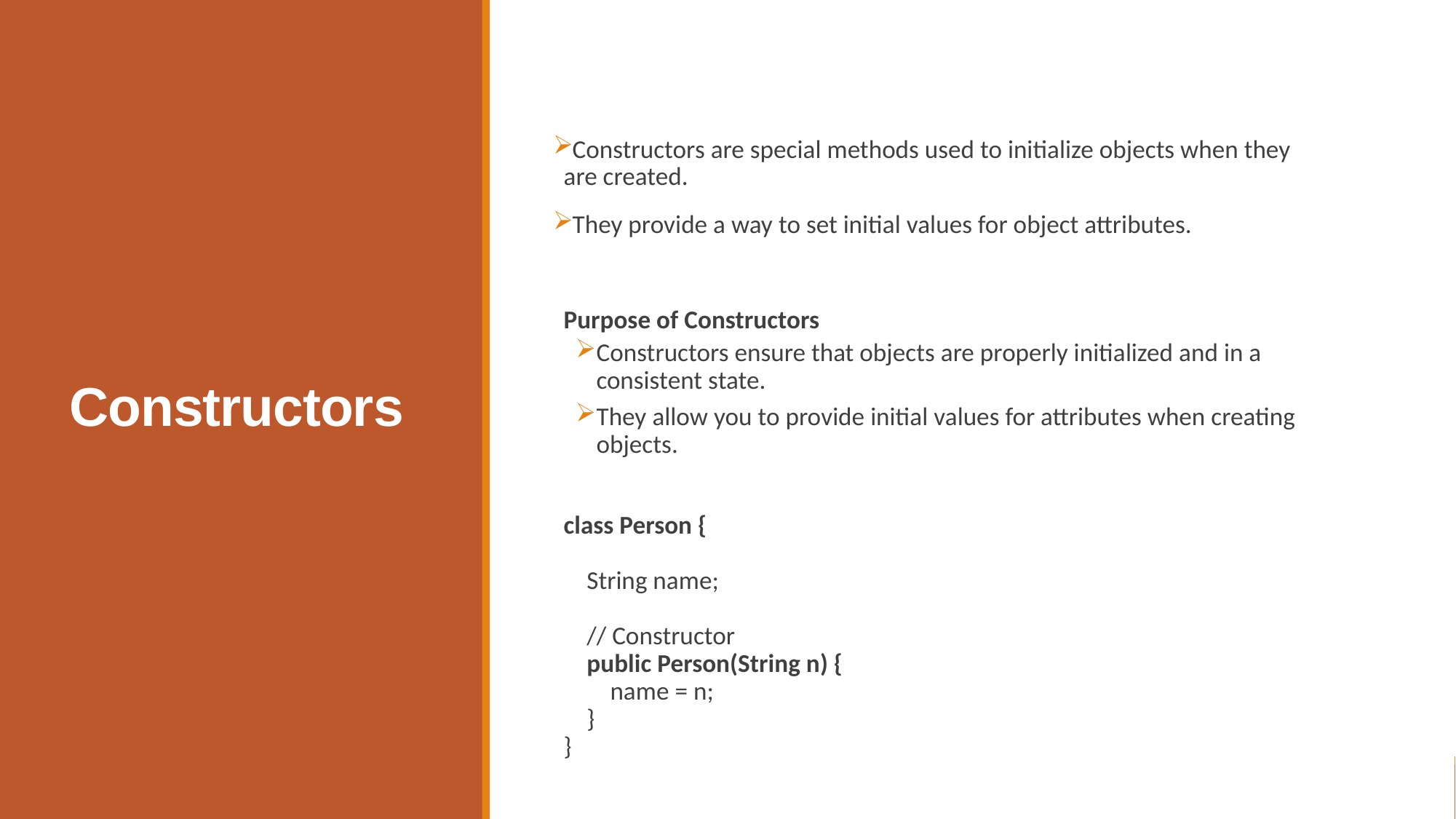

# Constructors
Constructors are special methods used to initialize objects when they are created.
They provide a way to set initial values for object attributes.

Purpose of Constructors
Constructors ensure that objects are properly initialized and in a consistent state.
They allow you to provide initial values for attributes when creating objects.

class Person {

    String name;

    // Constructor
    public Person(String n) {
        name = n;
    }
}